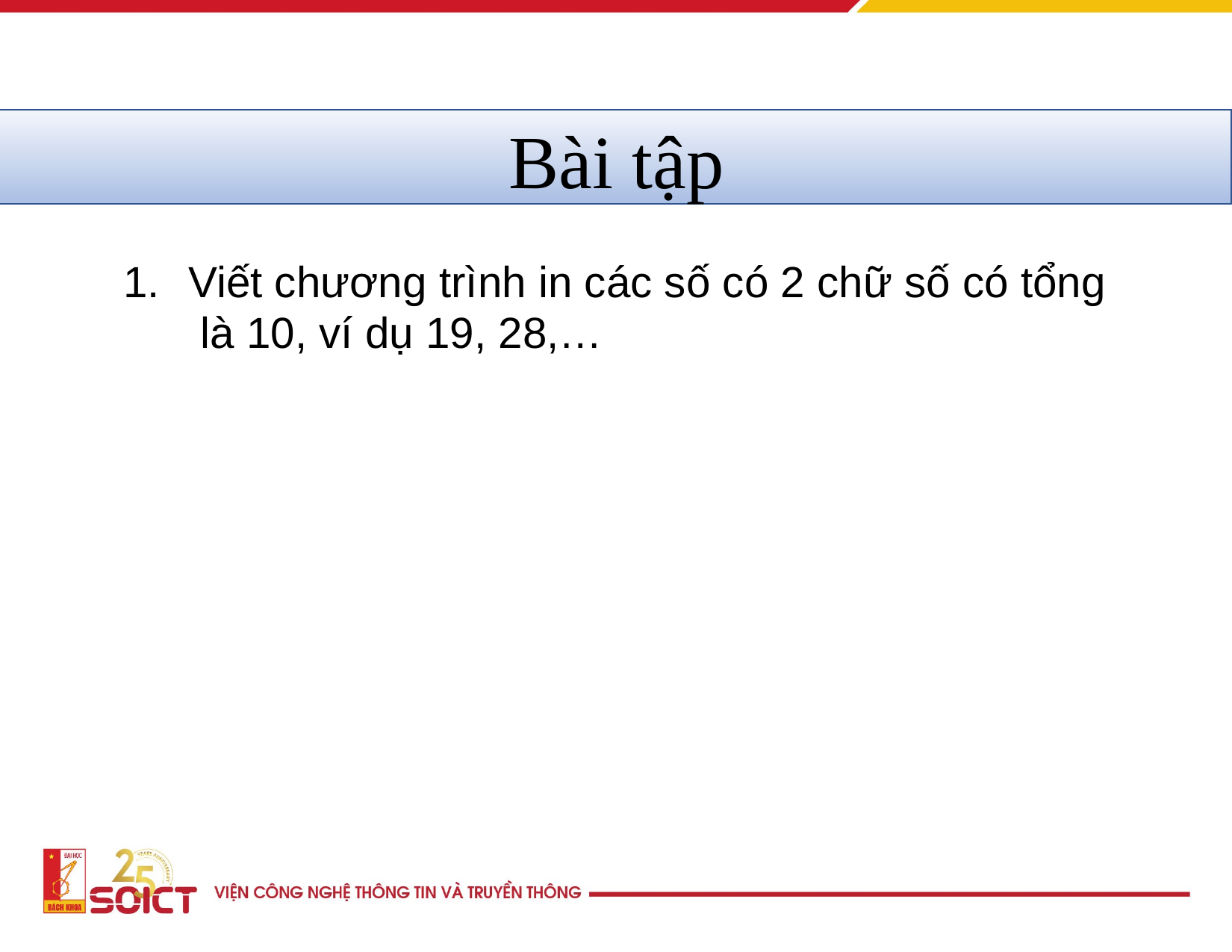

# Bài tập
Viết chương trình in các số có 2 chữ số có tổng  là 10, ví dụ 19, 28,…